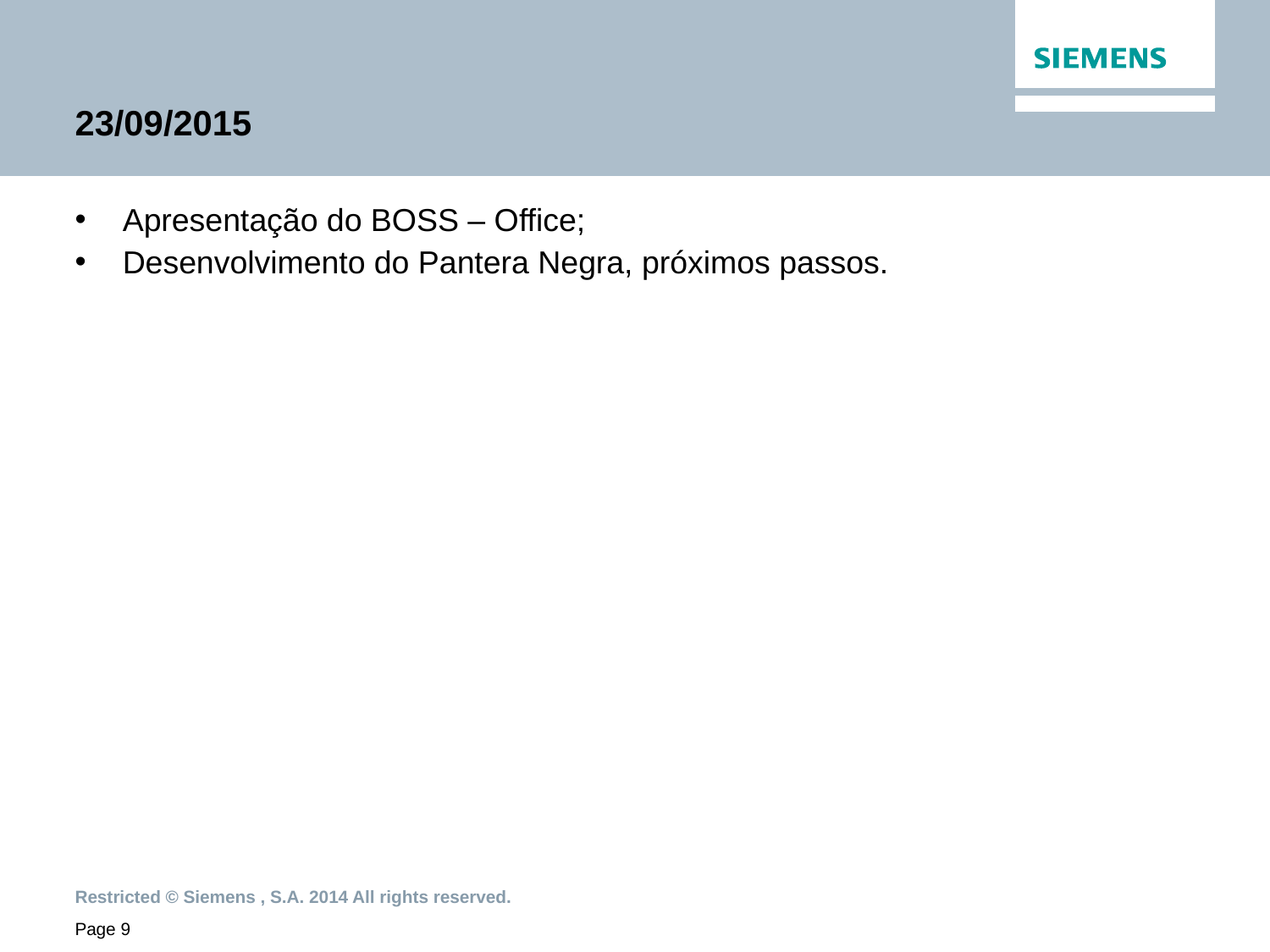

# 23/09/2015
Apresentação do BOSS – Office;
Desenvolvimento do Pantera Negra, próximos passos.